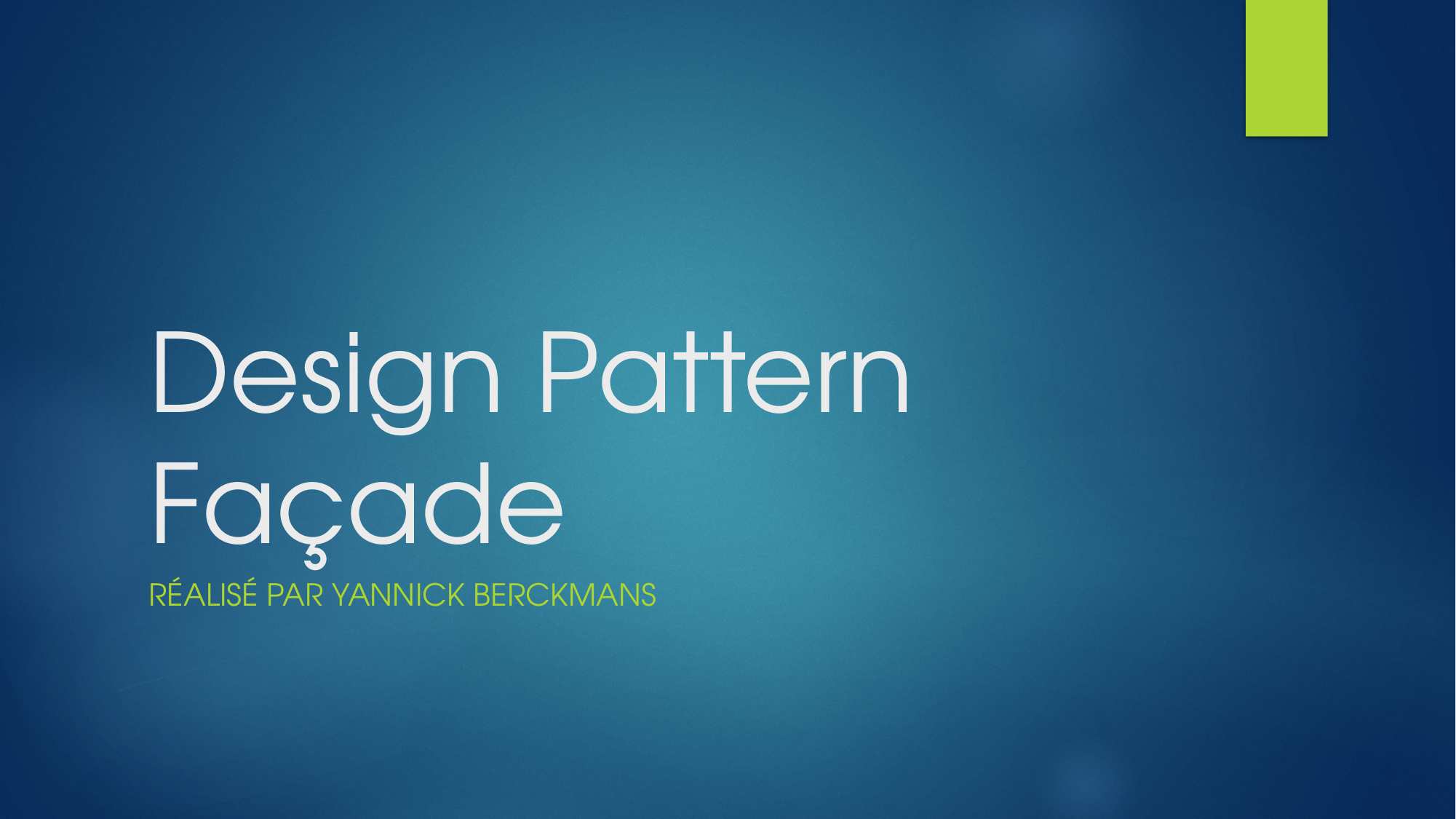

# Design Pattern Façade
Réalisé par Yannick Berckmans